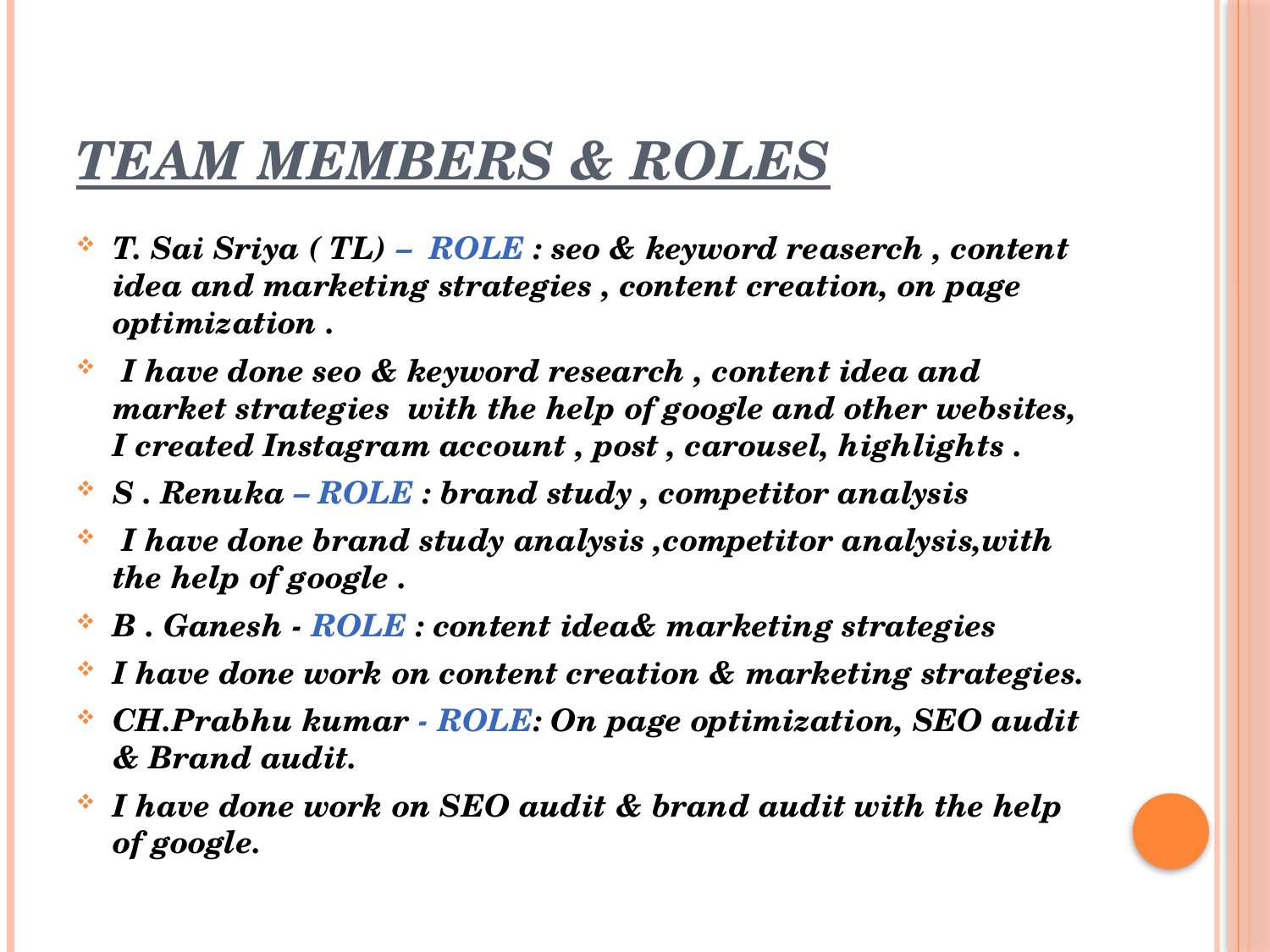

# TEAM MEMBERS & ROLES
T. Sai Sriya ( TL) –  ROLE : seo & keyword reaserch , content idea and marketing strategies , content creation, on page optimization .
 I have done seo & keyword research , content idea and market strategies  with the help of google and other websites, I created Instagram account , post , carousel, highlights .
S . Renuka – ROLE : brand study , competitor analysis
 I have done brand study analysis ,competitor analysis,with the help of google .
B . Ganesh - ROLE : content idea& marketing strategies
I have done work on content creation & marketing strategies.
CH.Prabhu kumar - ROLE: On page optimization, SEO audit & Brand audit.
I have done work on SEO audit & brand audit with the help  of google.